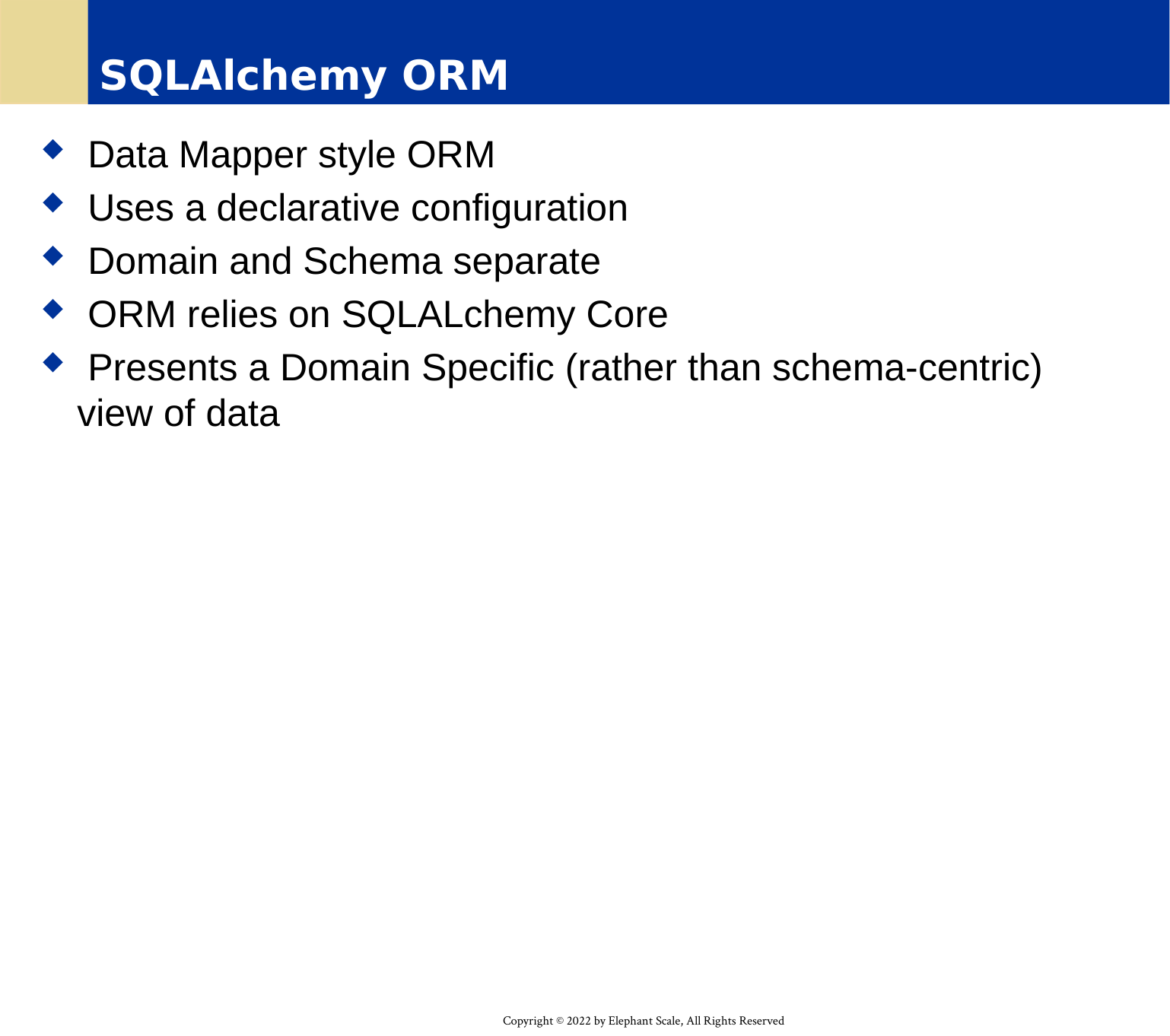

# SQLAlchemy ORM
 Data Mapper style ORM
 Uses a declarative configuration
 Domain and Schema separate
 ORM relies on SQLALchemy Core
 Presents a Domain Specific (rather than schema-centric) view of data
Copyright © 2022 by Elephant Scale, All Rights Reserved